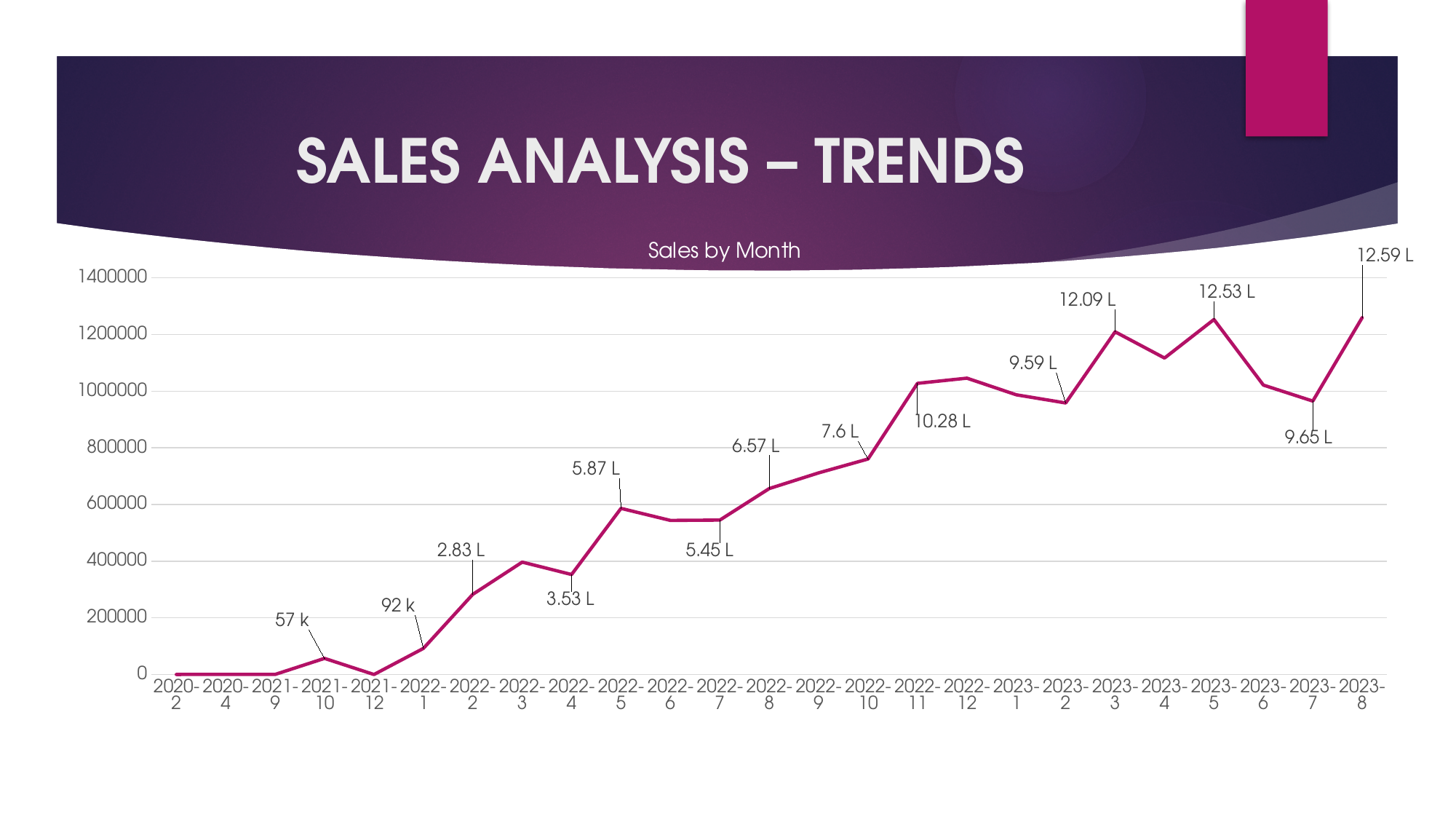

# SALES ANALYSIS – TRENDS

### Chart: Sales by Month

| Category | Sales |
|---|---|
| 2020-2 | 175.34 |
| 2020-4 | 322.86 |
| 2021-9 | 361.98 |
| 2021-10 | 56945.07 |
| 2021-12 | 19.62 |
| 2022-1 | 92198.41 |
| 2022-2 | 282731.52 |
| 2022-3 | 396542.39 |
| 2022-4 | 352845.76 |
| 2022-5 | 586221.79 |
| 2022-6 | 543623.12 |
| 2022-7 | 544850.17 |
| 2022-8 | 656244.33 |
| 2022-9 | 711614.67 |
| 2022-10 | 760543.96 |
| 2022-11 | 1027375.7 |
| 2022-12 | 1045817.04 |
| 2023-1 | 987044.01 |
| 2023-2 | 958197.45 |
| 2023-3 | 1209226.26 |
| 2023-4 | 1116664.98 |
| 2023-5 | 1252698.09 |
| 2023-6 | 1021381.12 |
| 2023-7 | 964848.75 |
| 2023-8 | 1259175.95 |